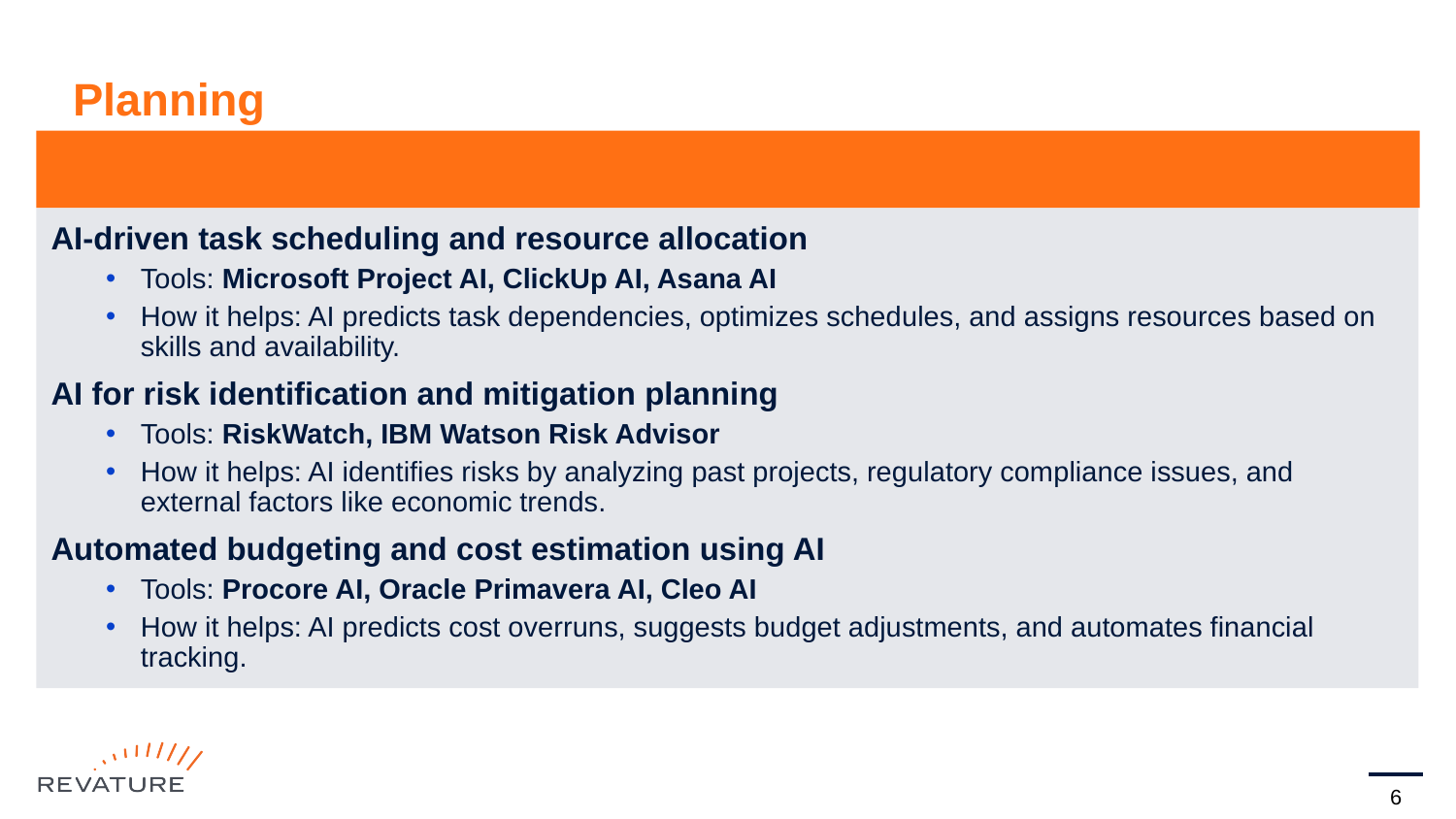

# Planning

AI-driven task scheduling and resource allocation
Tools: Microsoft Project AI, ClickUp AI, Asana AI
How it helps: AI predicts task dependencies, optimizes schedules, and assigns resources based on skills and availability.
AI for risk identification and mitigation planning
Tools: RiskWatch, IBM Watson Risk Advisor
How it helps: AI identifies risks by analyzing past projects, regulatory compliance issues, and external factors like economic trends.
Automated budgeting and cost estimation using AI
Tools: Procore AI, Oracle Primavera AI, Cleo AI
How it helps: AI predicts cost overruns, suggests budget adjustments, and automates financial tracking.